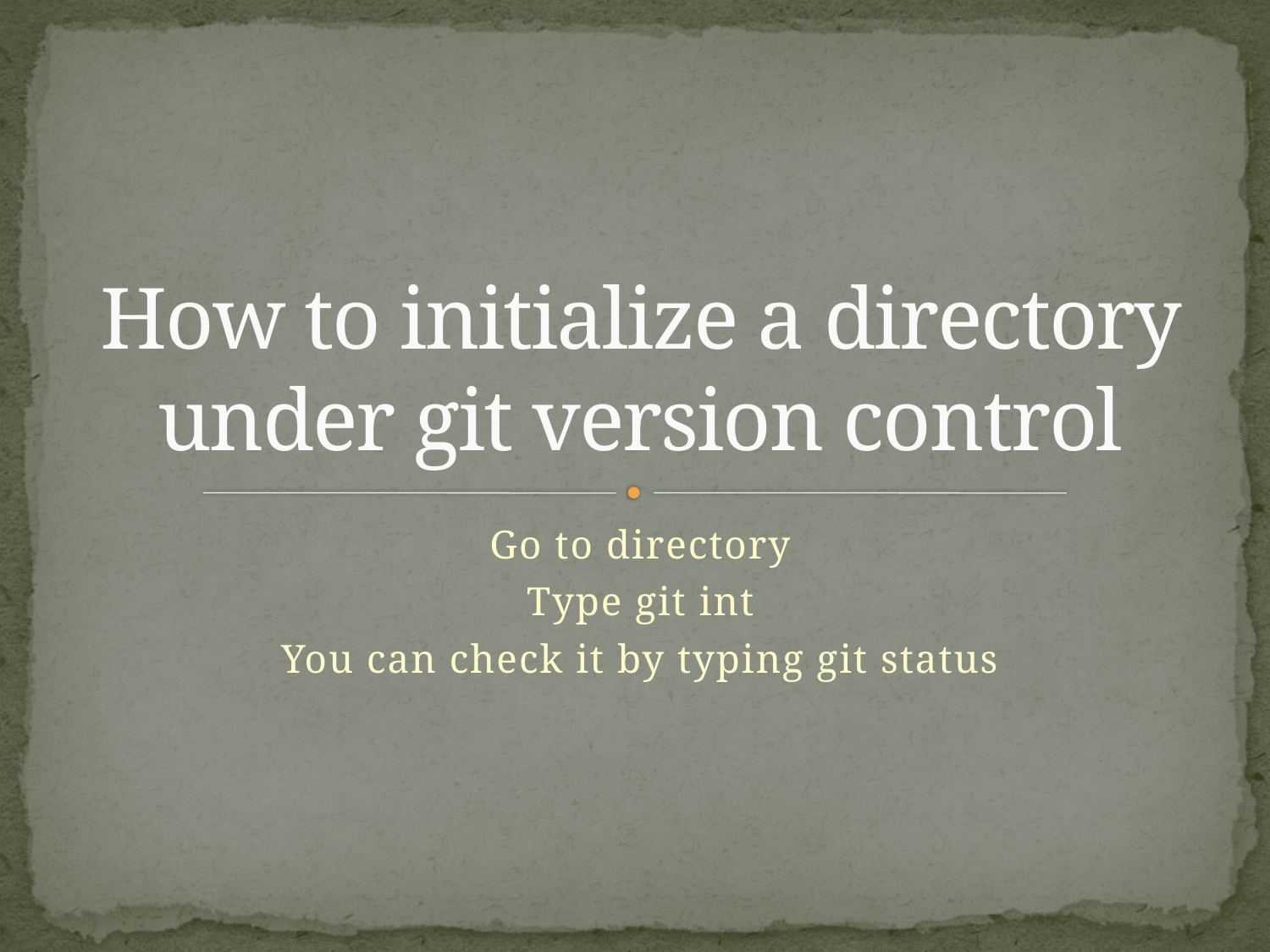

# How to initialize a directory under git version control
Go to directory
Type git int
You can check it by typing git status